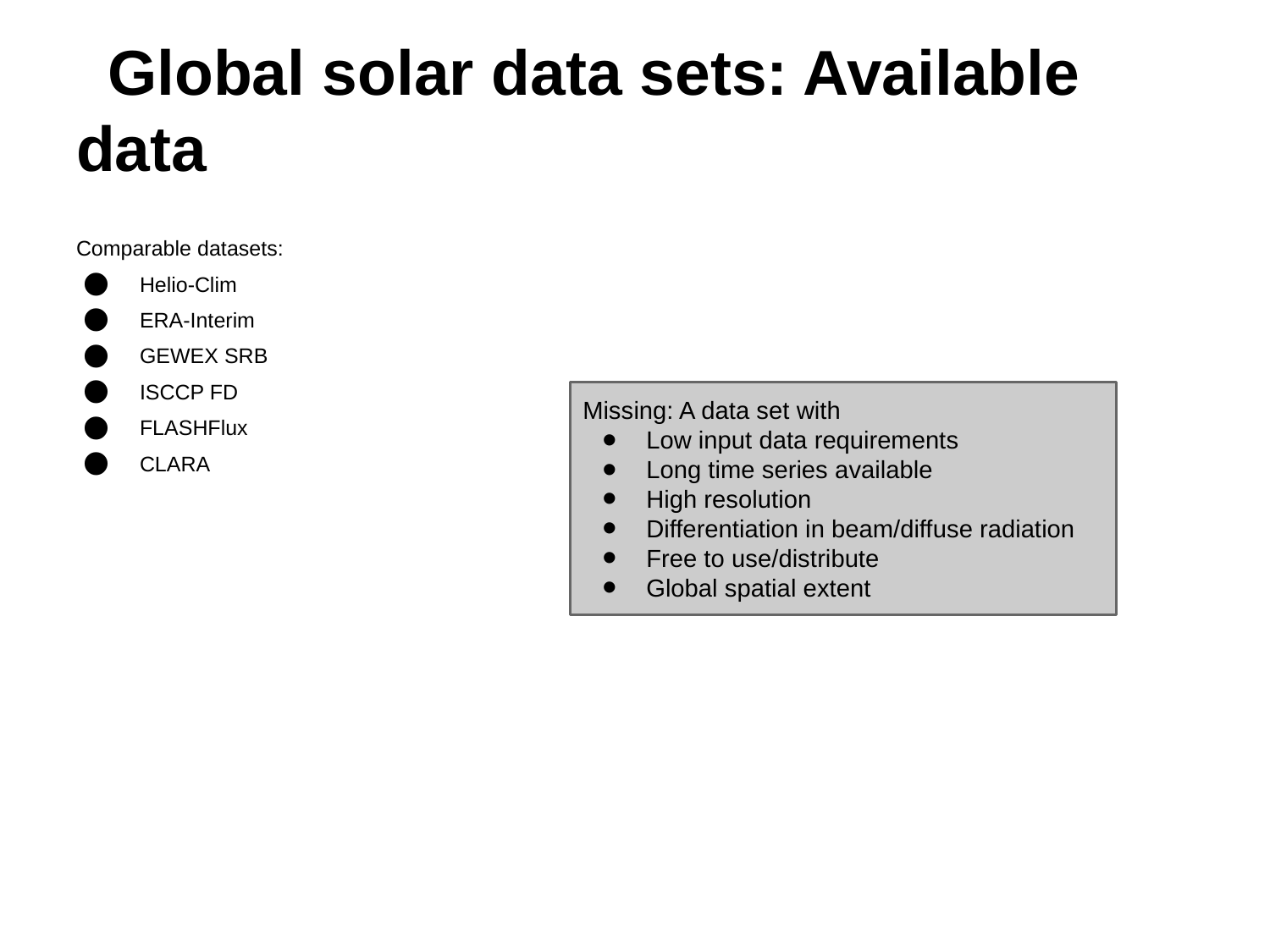

# Global solar data sets: Available data
Comparable datasets:
Helio-Clim
ERA-Interim
GEWEX SRB
ISCCP FD
FLASHFlux
CLARA
Missing: A data set with
Low input data requirements
Long time series available
High resolution
Differentiation in beam/diffuse radiation
Free to use/distribute
Global spatial extent